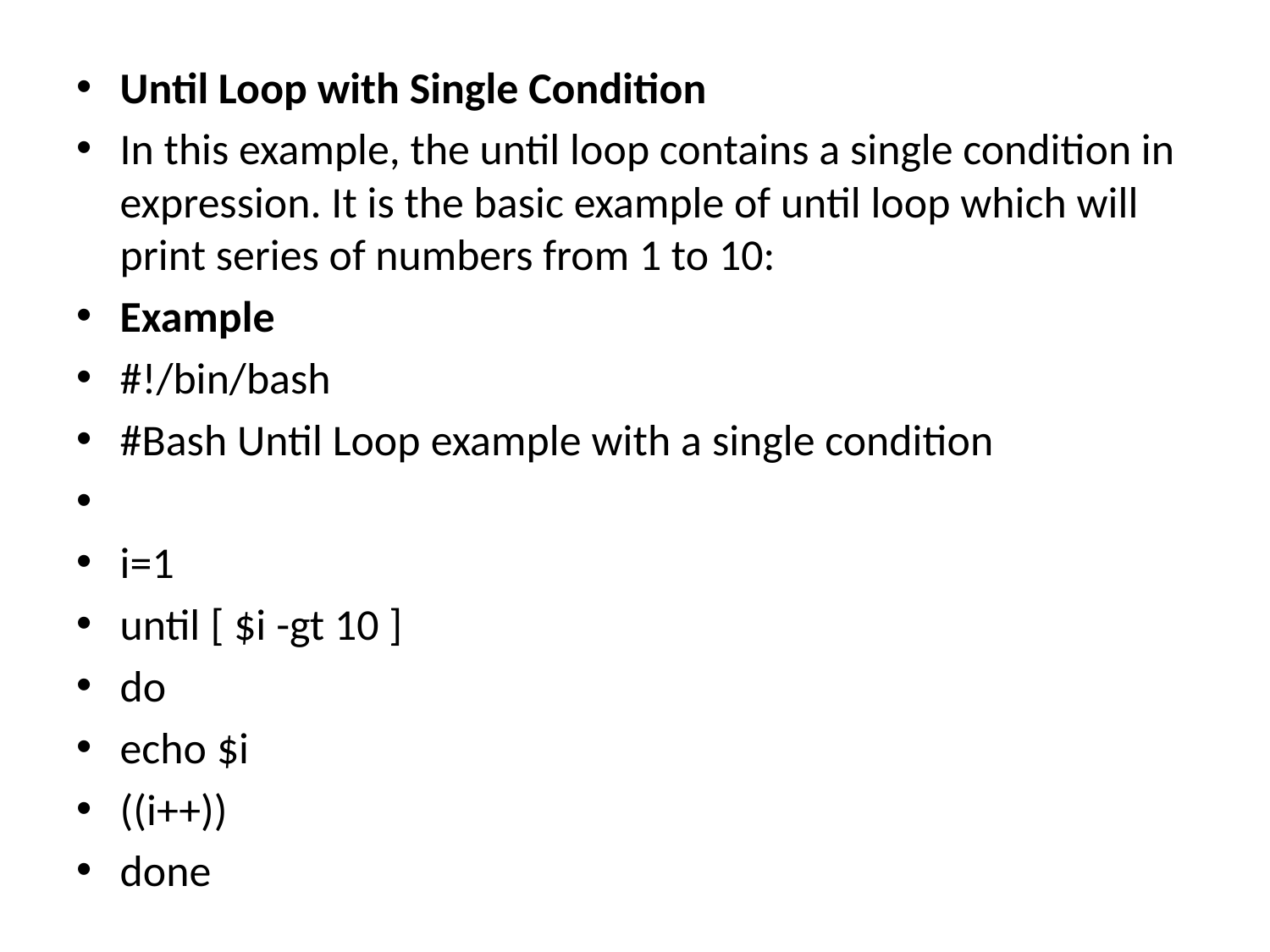

Until Loop with Single Condition
In this example, the until loop contains a single condition in expression. It is the basic example of until loop which will print series of numbers from 1 to 10:
Example
#!/bin/bash
#Bash Until Loop example with a single condition

i=1
until [ $i -gt 10 ]
do
echo $i
((i++))
done